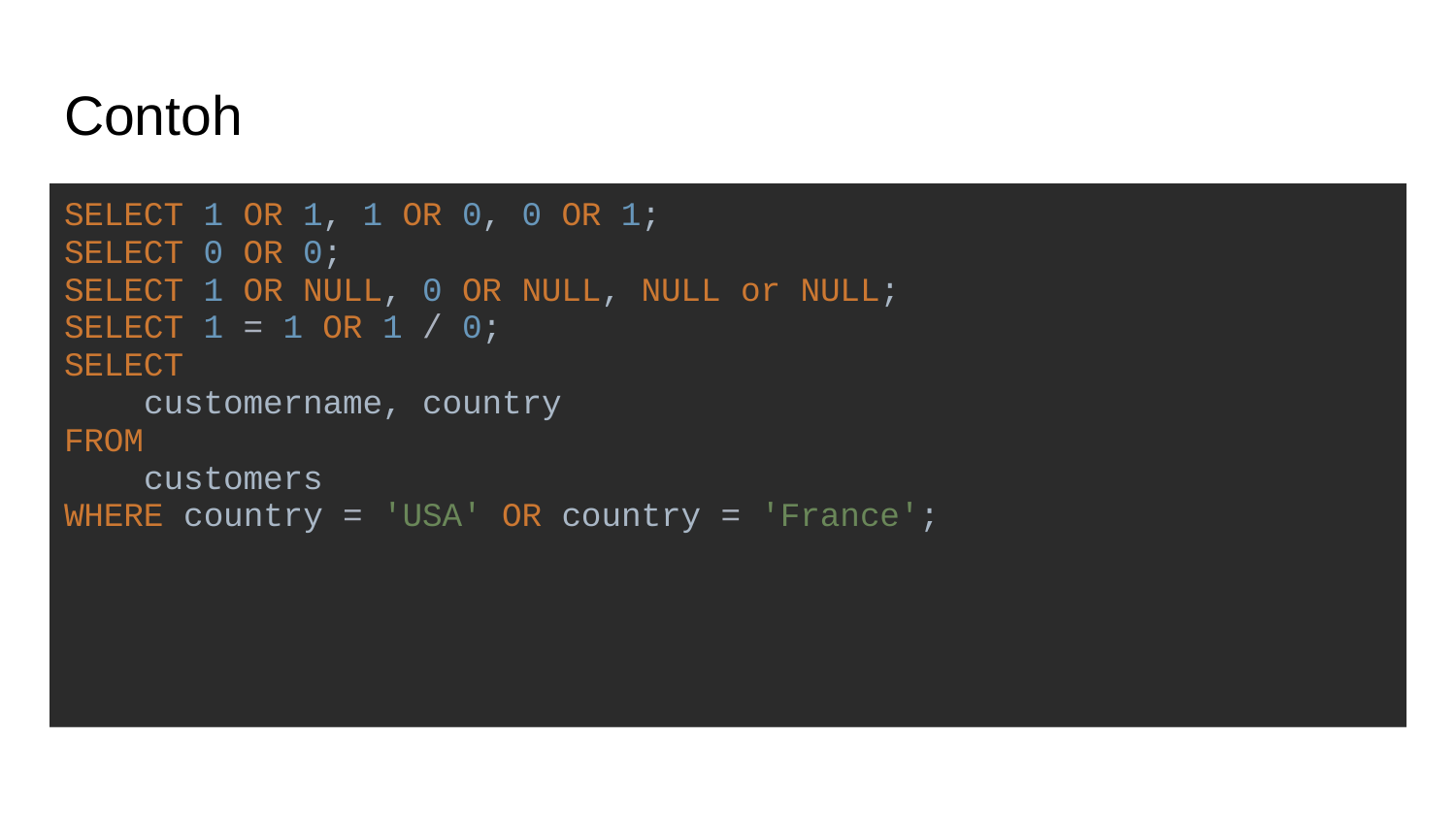

# Contoh
SELECT 1 OR 1, 1 OR 0, 0 OR 1;
SELECT 0 OR 0;
SELECT 1 OR NULL, 0 OR NULL, NULL or NULL;
SELECT 1 = 1 OR 1 / 0;
SELECT
    customername, country
FROM
    customers
WHERE country = 'USA' OR country = 'France';